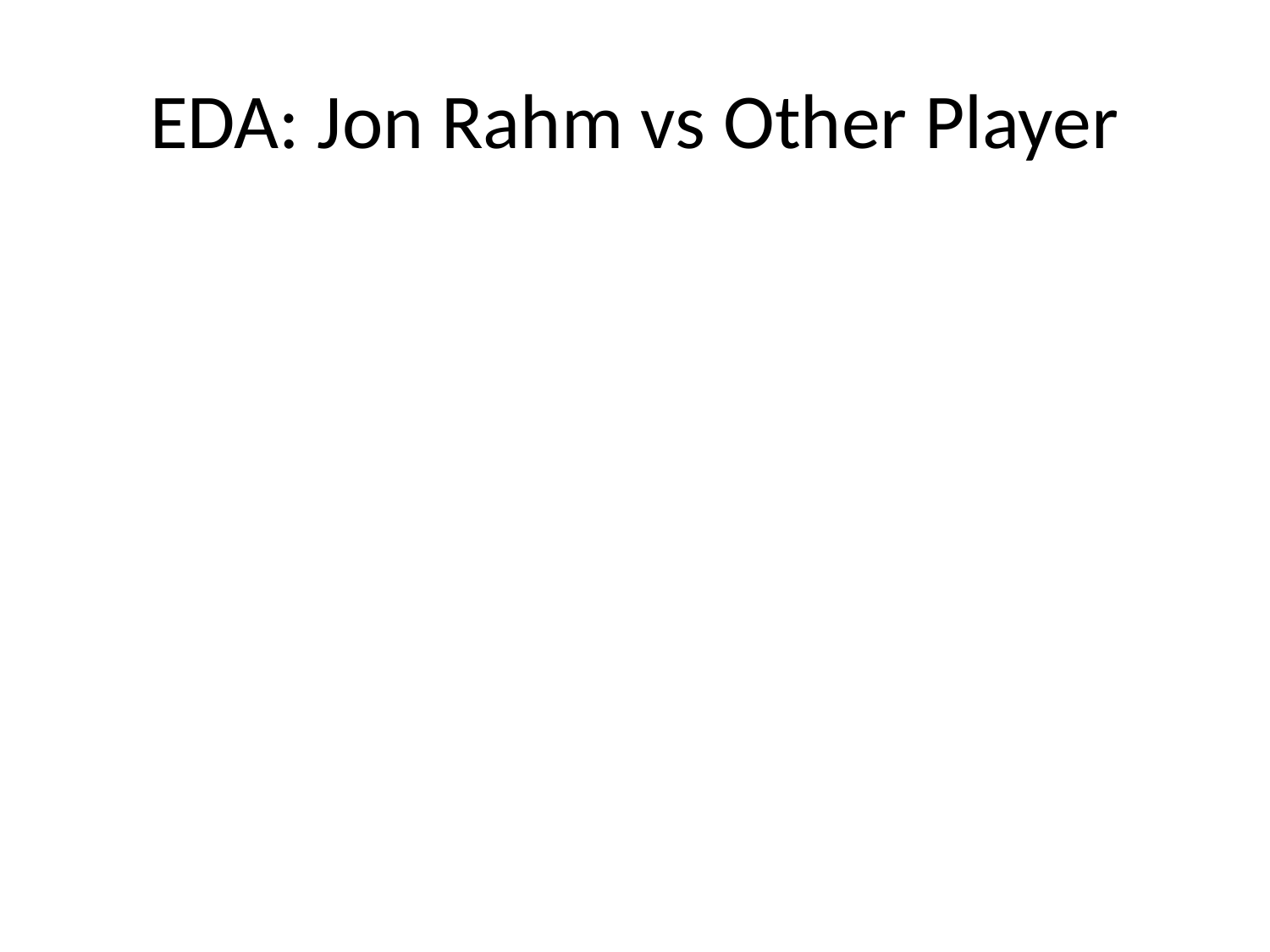

# EDA: Jon Rahm vs Other Player